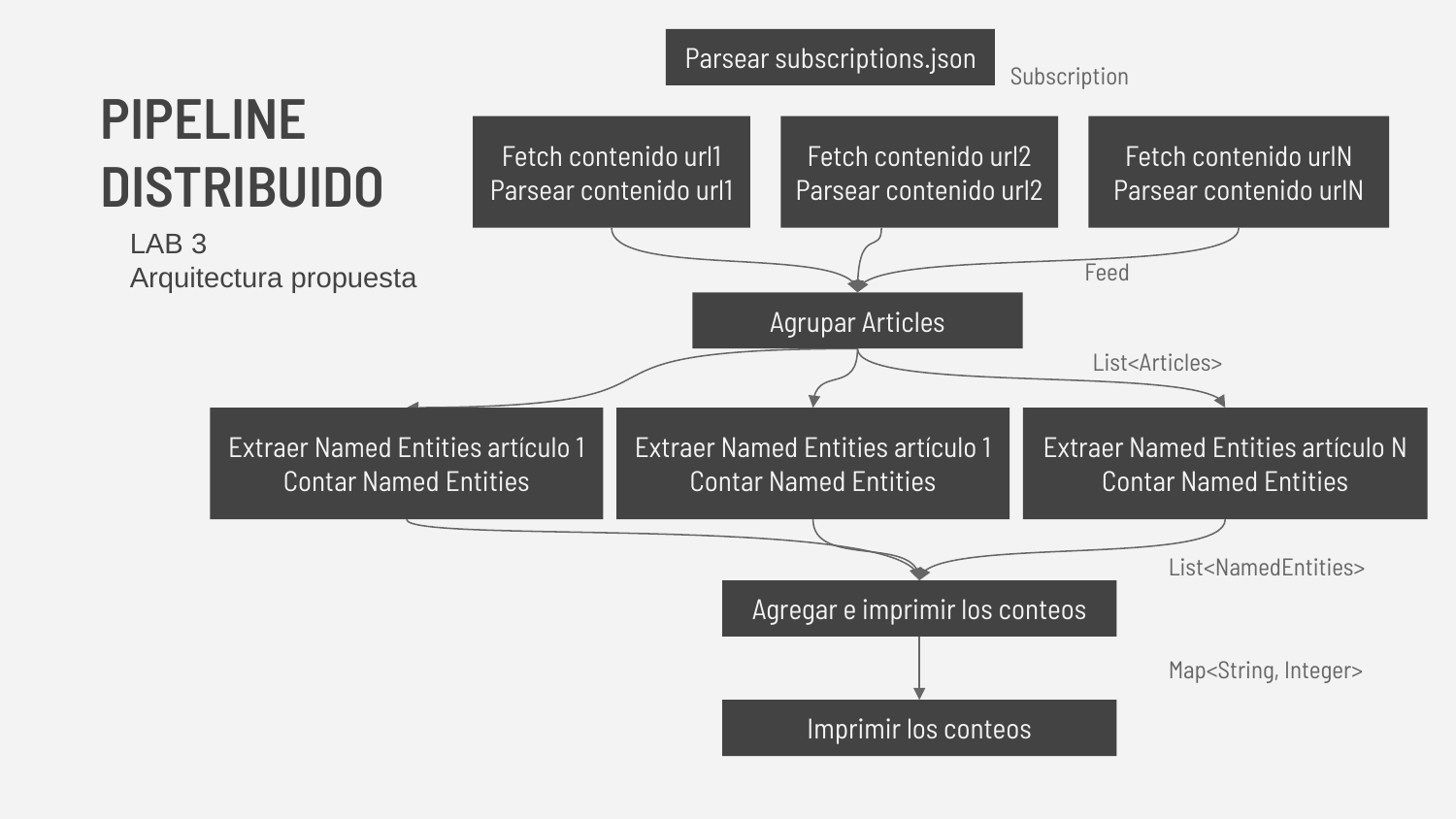

Parsear subscriptions.json
Subscription
# PIPELINE DISTRIBUIDO
Fetch contenido url1
Parsear contenido url1
Fetch contenido url2
Parsear contenido url2
Fetch contenido urlN
Parsear contenido urlN
Feed
LAB 3
Arquitectura propuesta
Agrupar Articles
List<Articles>
Extraer Named Entities artículo 1
Contar Named Entities
Extraer Named Entities artículo 1
Contar Named Entities
Extraer Named Entities artículo N
Contar Named Entities
List<NamedEntities>
Agregar e imprimir los conteos
Map<String, Integer>
Imprimir los conteos